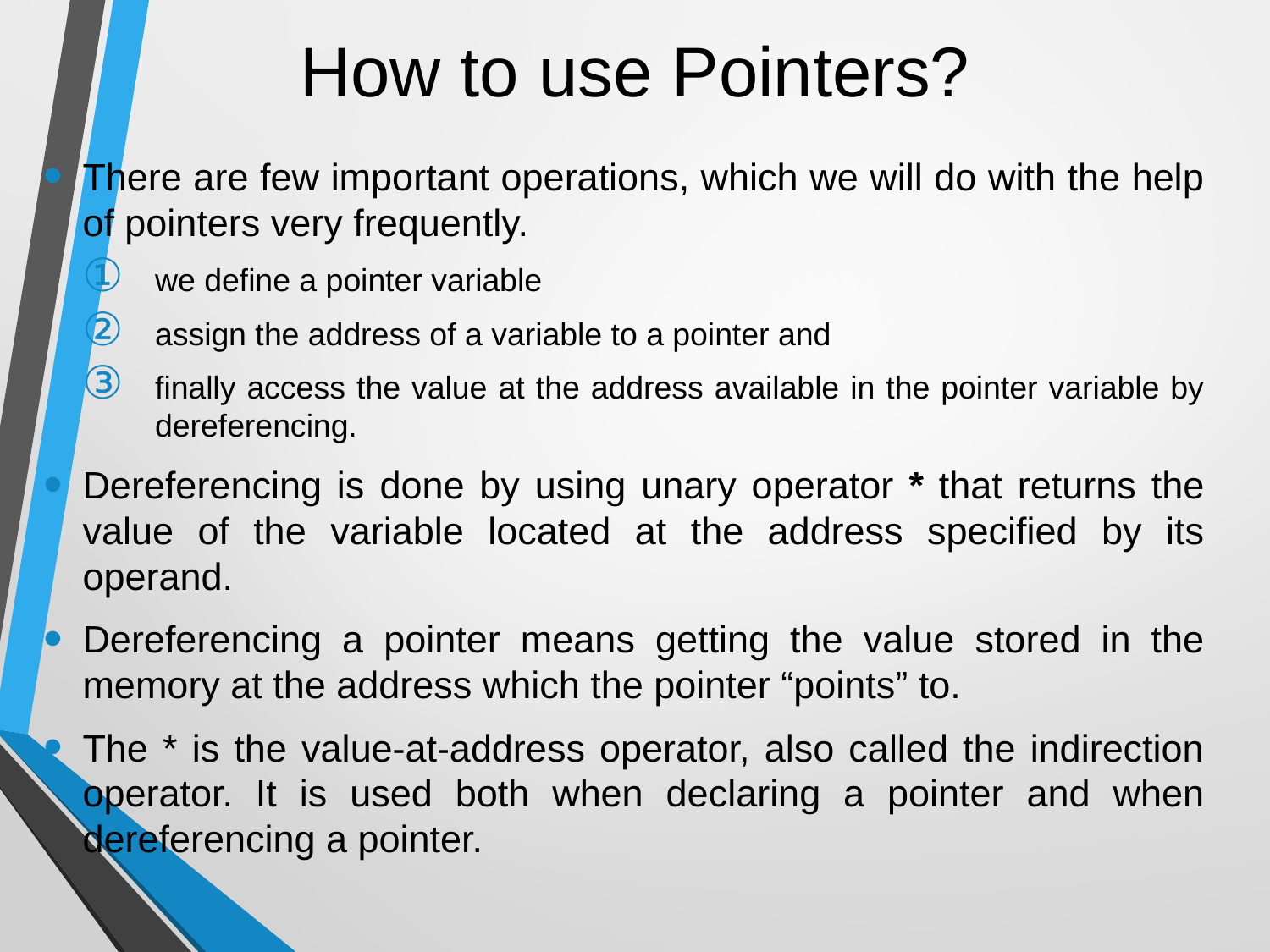

# How to use Pointers?
There are few important operations, which we will do with the help of pointers very frequently.
we define a pointer variable
assign the address of a variable to a pointer and
finally access the value at the address available in the pointer variable by dereferencing.
Dereferencing is done by using unary operator * that returns the value of the variable located at the address specified by its operand.
Dereferencing a pointer means getting the value stored in the memory at the address which the pointer “points” to.
The * is the value-at-address operator, also called the indirection operator. It is used both when declaring a pointer and when dereferencing a pointer.